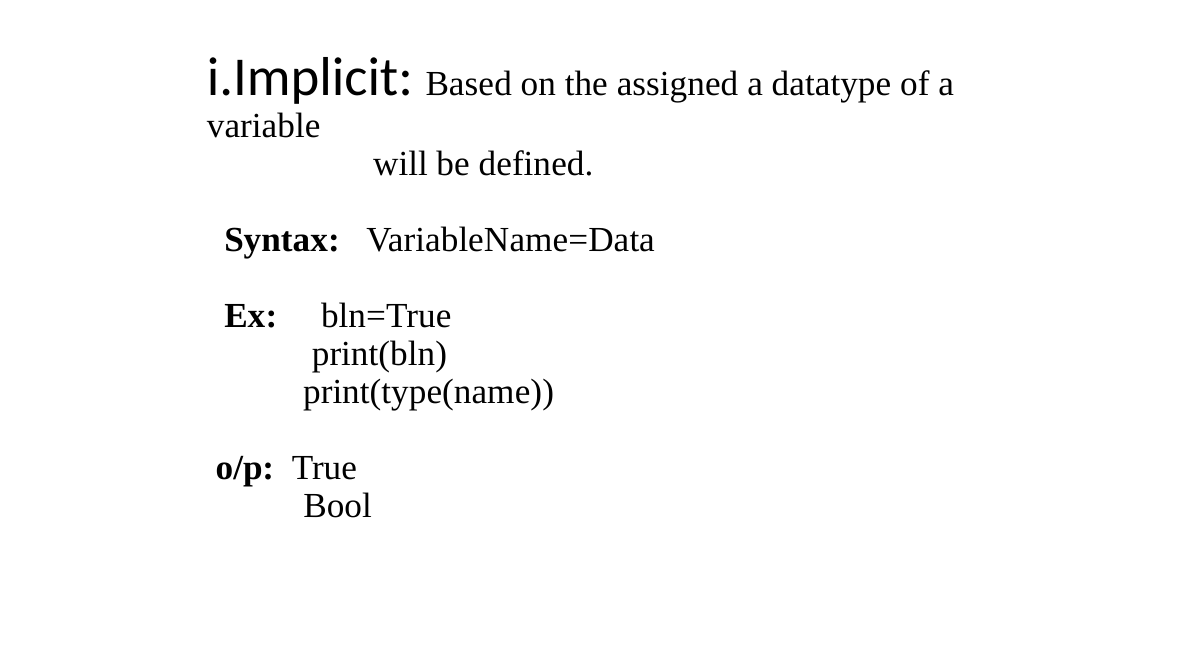

# i.Implicit: Based on the assigned a datatype of a variable will be defined. Syntax:   VariableName=Data Ex:     bln=True print(bln) print(type(name)) o/p:  True Bool